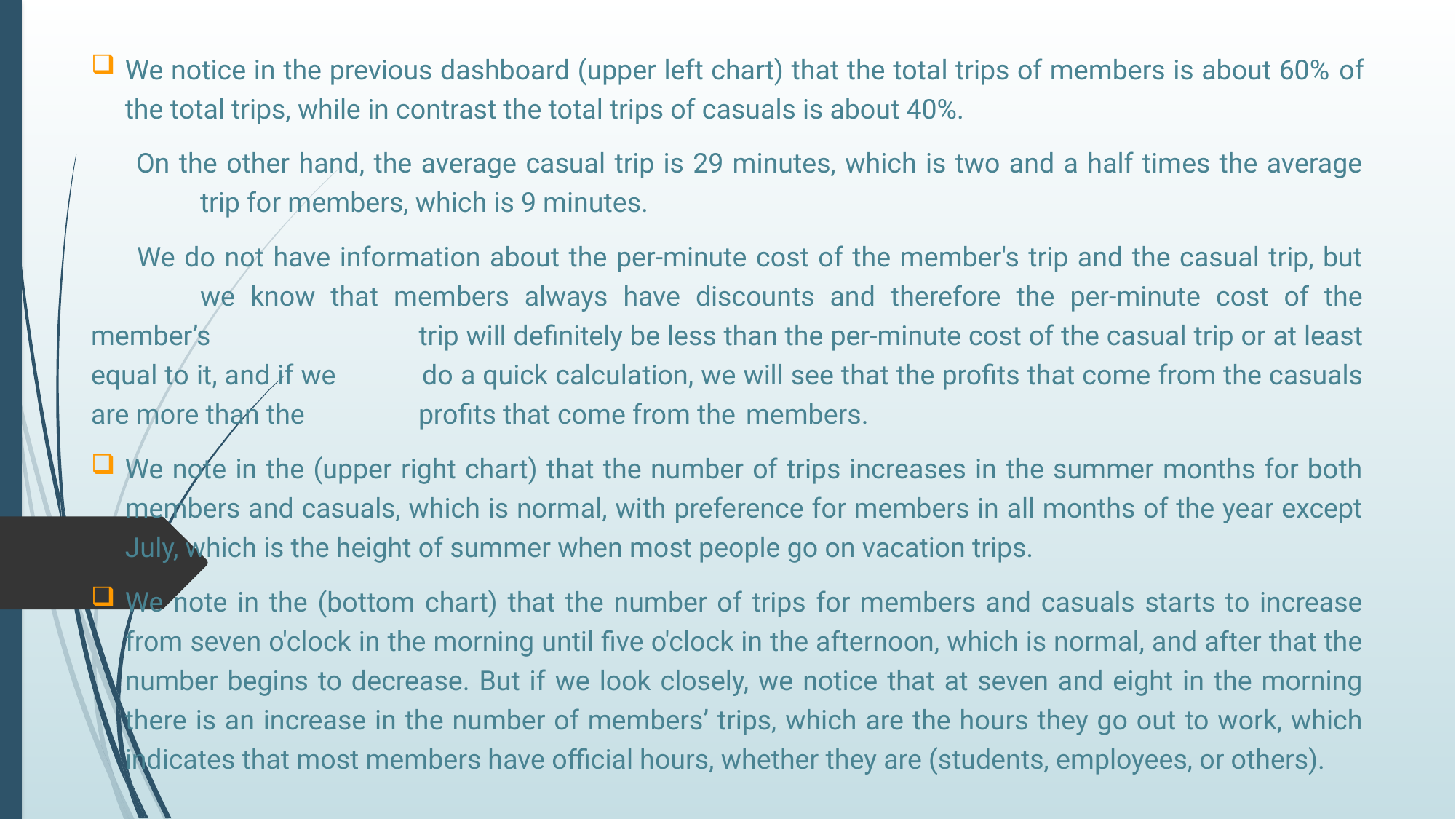

We notice in the previous dashboard (upper left chart) that the total trips of members is about 60% of the total trips, while in contrast the total trips of casuals is about 40%.
     On the other hand, the average casual trip is 29 minutes, which is two and a half times the average 	trip for members, which is 9 minutes.
     We do not have information about the per-minute cost of the member's trip and the casual trip, but 	we know that members always have discounts and therefore the per-minute cost of the member’s 		trip will definitely be less than the per-minute cost of the casual trip or at least equal to it, and if we 	do a quick calculation, we will see that the profits that come from the casuals are more than the 	profits that come from the 	members.
We note in the (upper right chart) that the number of trips increases in the summer months for both members and casuals, which is normal, with preference for members in all months of the year except July, which is the height of summer when most people go on vacation trips.
We note in the (bottom chart) that the number of trips for members and casuals starts to increase from seven o'clock in the morning until five o'clock in the afternoon, which is normal, and after that the number begins to decrease. But if we look closely, we notice that at seven and eight in the morning there is an increase in the number of members’ trips, which are the hours they go out to work, which indicates that most members have official hours, whether they are (students, employees, or others).